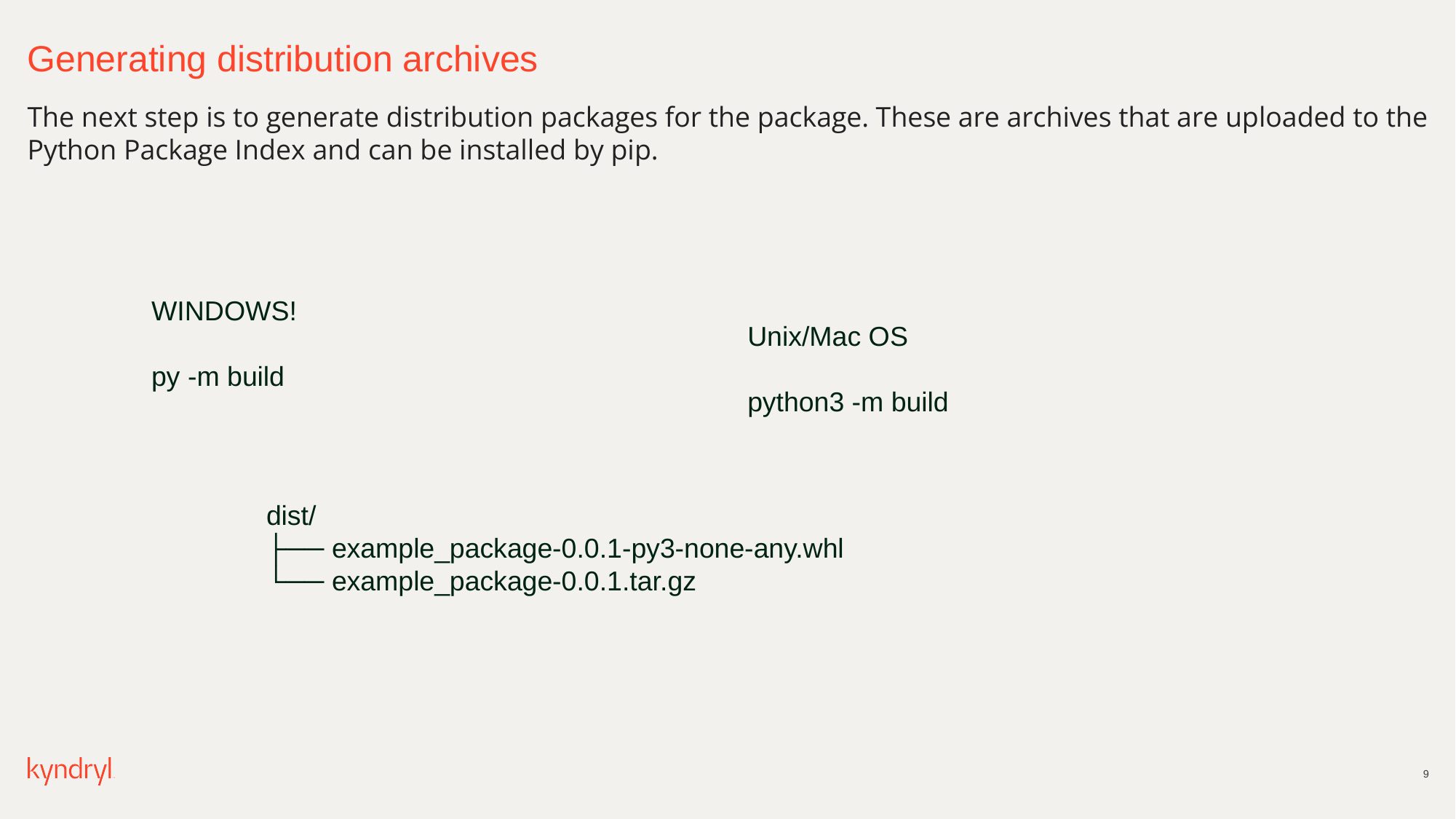

# Generating distribution archives
The next step is to generate distribution packages for the package. These are archives that are uploaded to the Python Package Index and can be installed by pip.
WINDOWS!

py -m build
Unix/Mac OS

python3 -m build
dist/
├── example_package-0.0.1-py3-none-any.whl
└── example_package-0.0.1.tar.gz
9